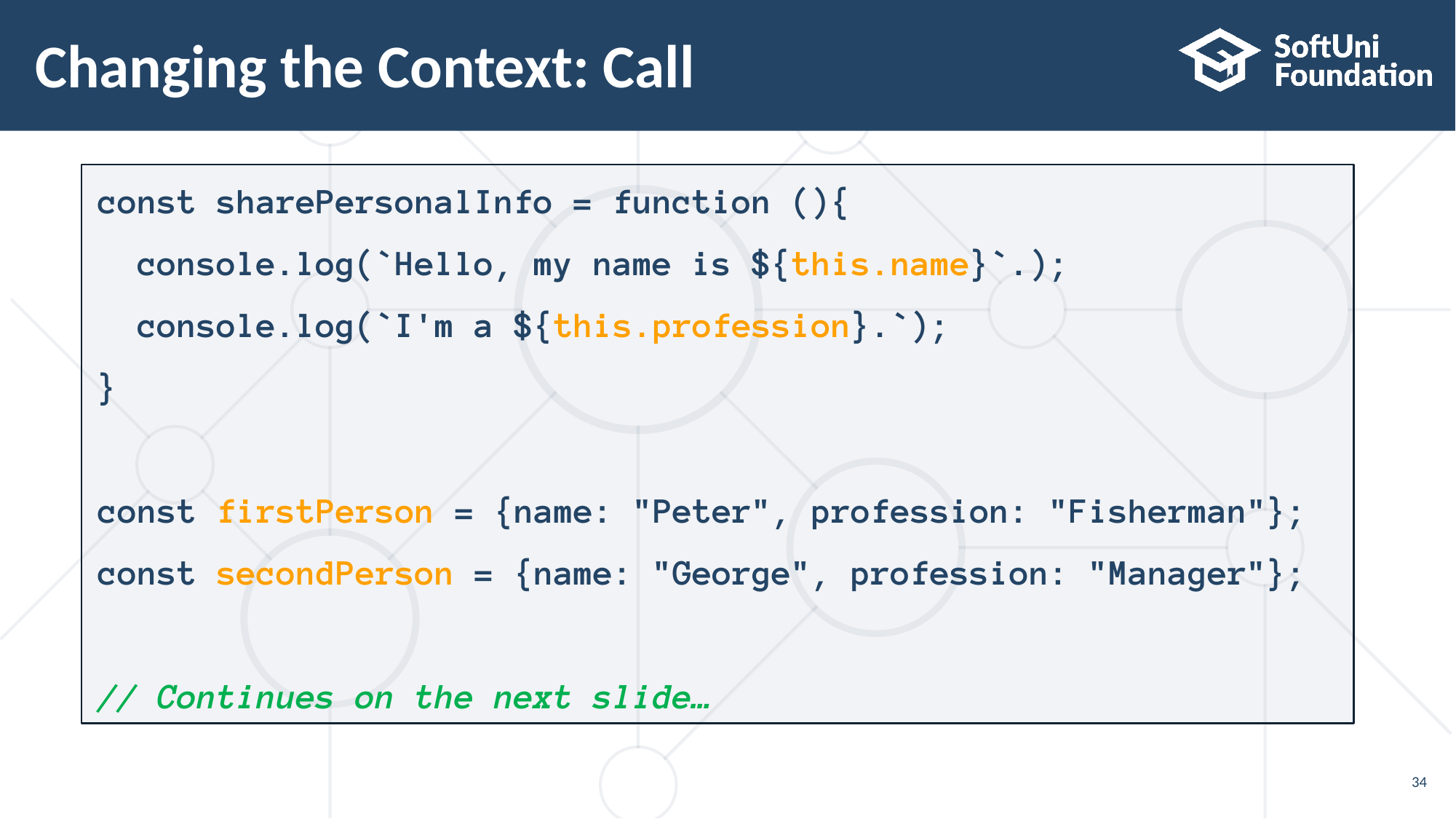

# Changing the Context: Call
const sharePersonalInfo = function (){
  console.log(`Hello, my name is ${this.name}`.);
  console.log(`I'm a ${this.profession}.`);
}

const firstPerson = {name: "Peter", profession: "Fisherman"};
const secondPerson = {name: "George", profession: "Manager"};

// Continues on the next slide…
34